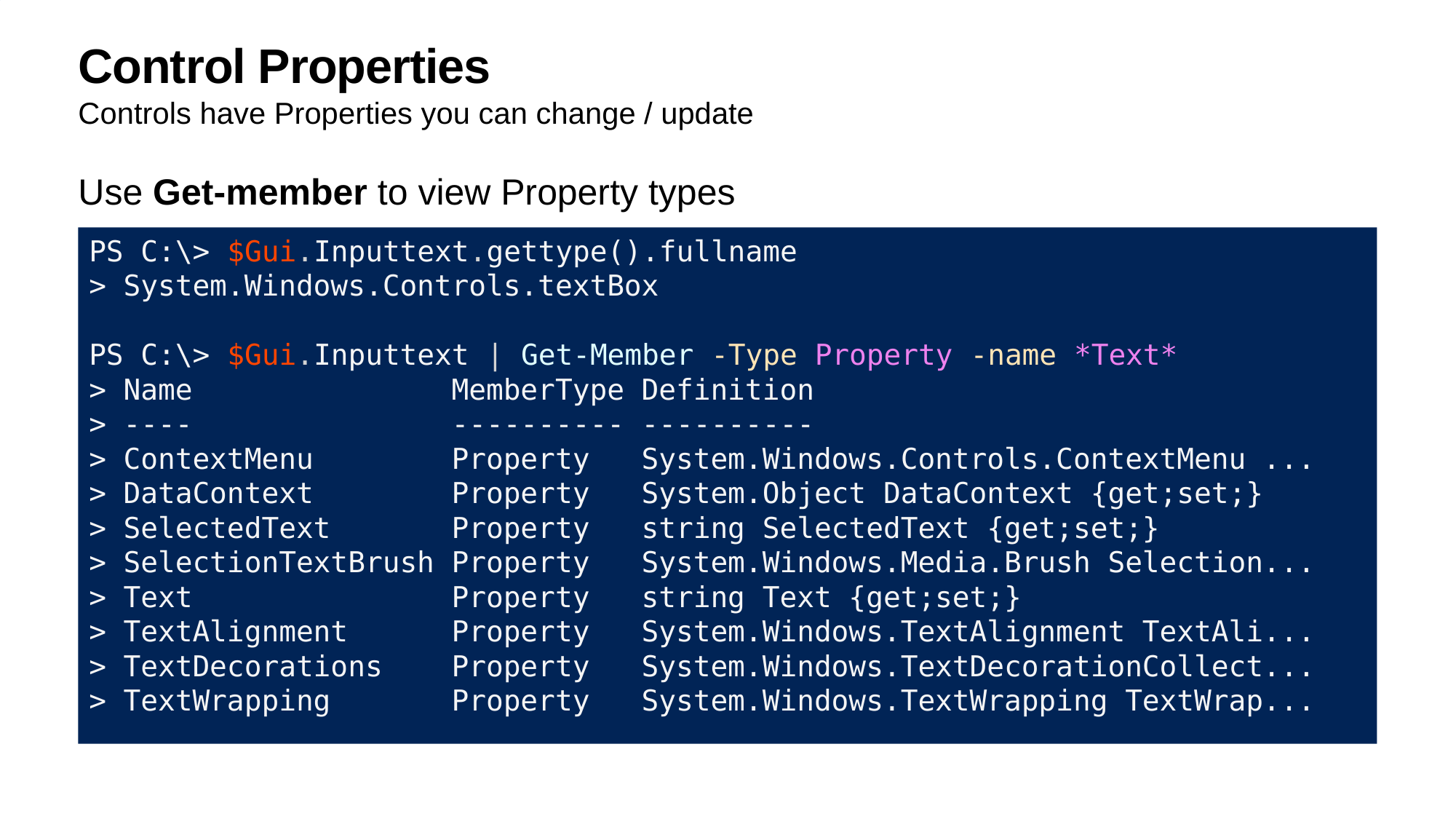

# Control Properties
Controls have Properties you can change / update
Use Get-member to view Property types
PS C:\> $Gui.Inputtext.gettype().fullname
> System.Windows.Controls.textBox

PS C:\> $Gui.Inputtext | Get-Member -Type Property -name *Text*
> Name               MemberType Definition
> ----               ---------- ----------
> ContextMenu        Property   System.Windows.Controls.ContextMenu ...
> DataContext        Property   System.Object DataContext {get;set;}
> SelectedText       Property   string SelectedText {get;set;}
> SelectionTextBrush Property   System.Windows.Media.Brush Selection...
> Text               Property   string Text {get;set;}
> TextAlignment      Property   System.Windows.TextAlignment TextAli...
> TextDecorations    Property   System.Windows.TextDecorationCollect...
> TextWrapping       Property   System.Windows.TextWrapping TextWrap...